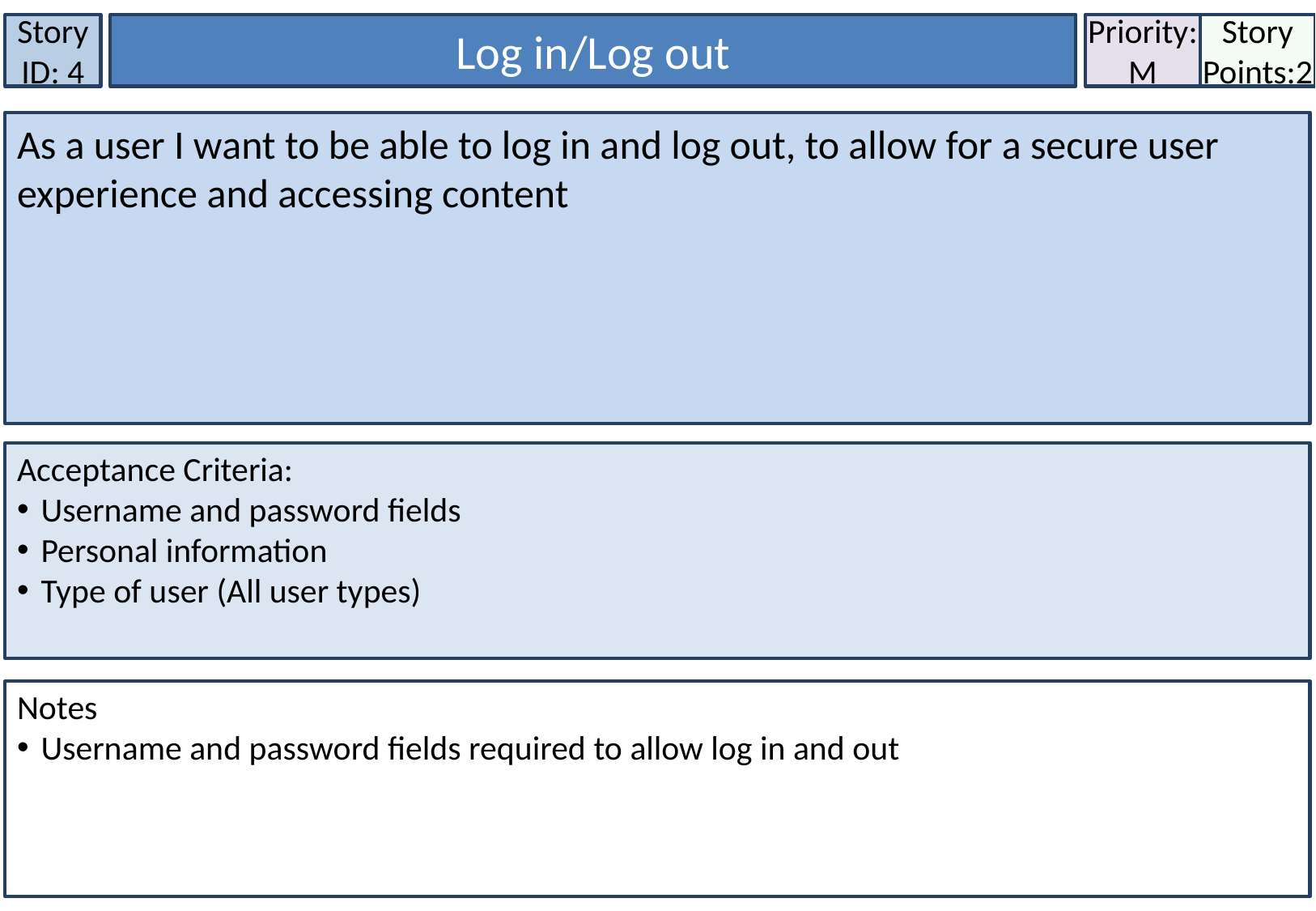

Story ID: 4
Log in/Log out
Priority:
M
Story Points:2
As a user I want to be able to log in and log out, to allow for a secure user experience and accessing content
Acceptance Criteria:
Username and password fields
Personal information
Type of user (All user types)
Notes
Username and password fields required to allow log in and out